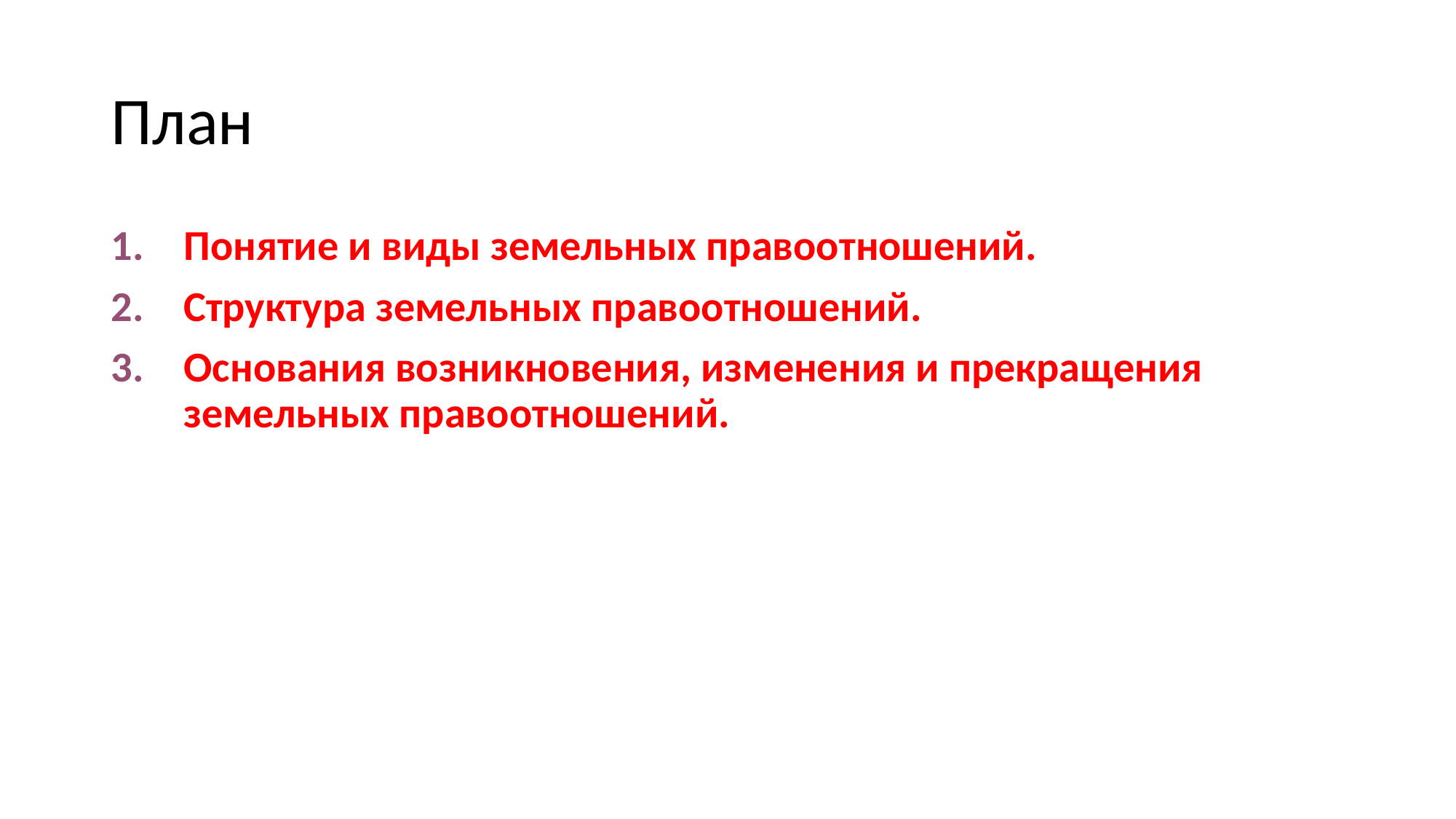

# План
Понятие и виды земельных правоотношений.
Структура земельных правоотношений.
Основания возникновения, изменения и прекращения земельных правоотношений.